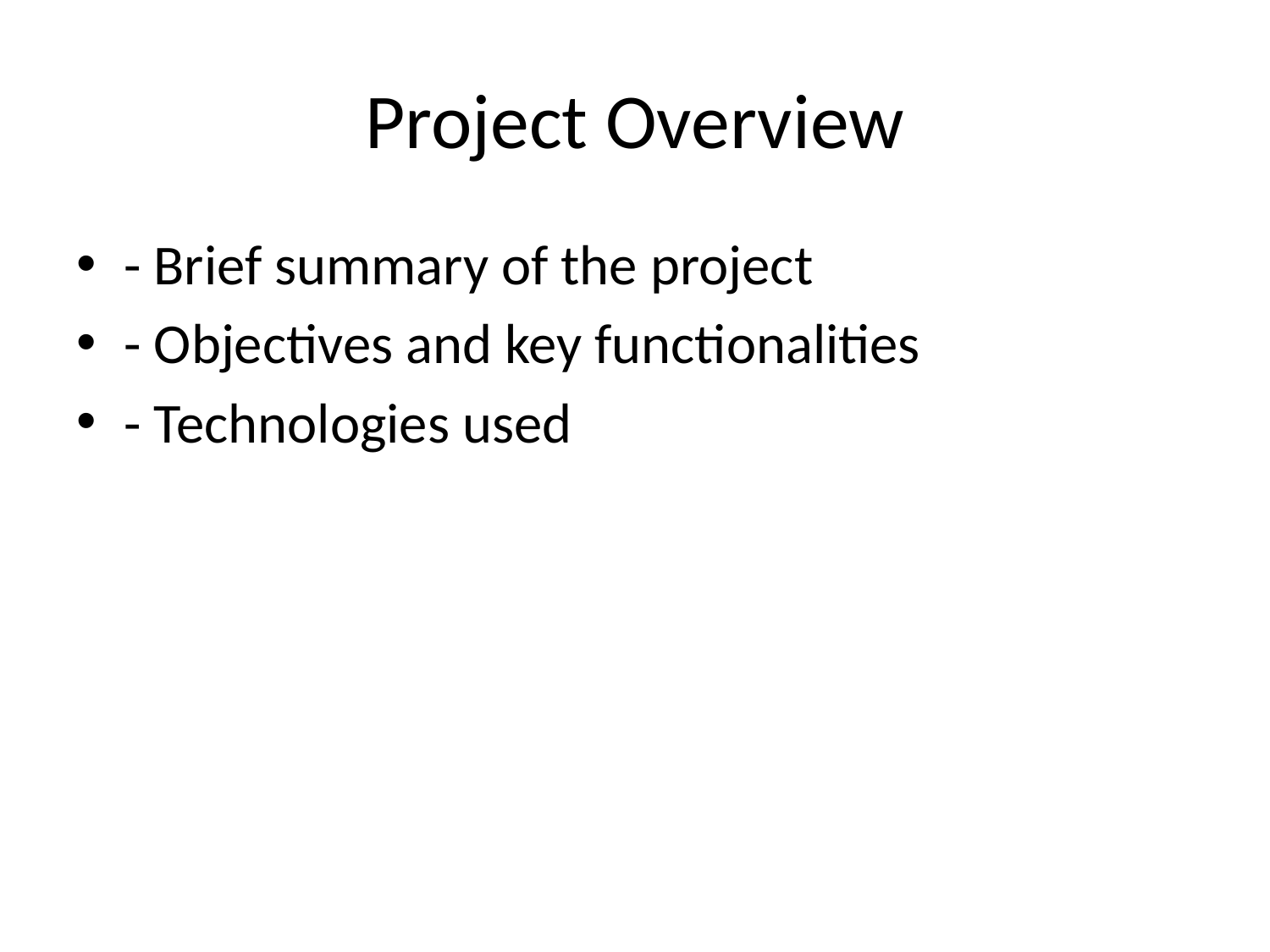

# Project Overview
- Brief summary of the project
- Objectives and key functionalities
- Technologies used